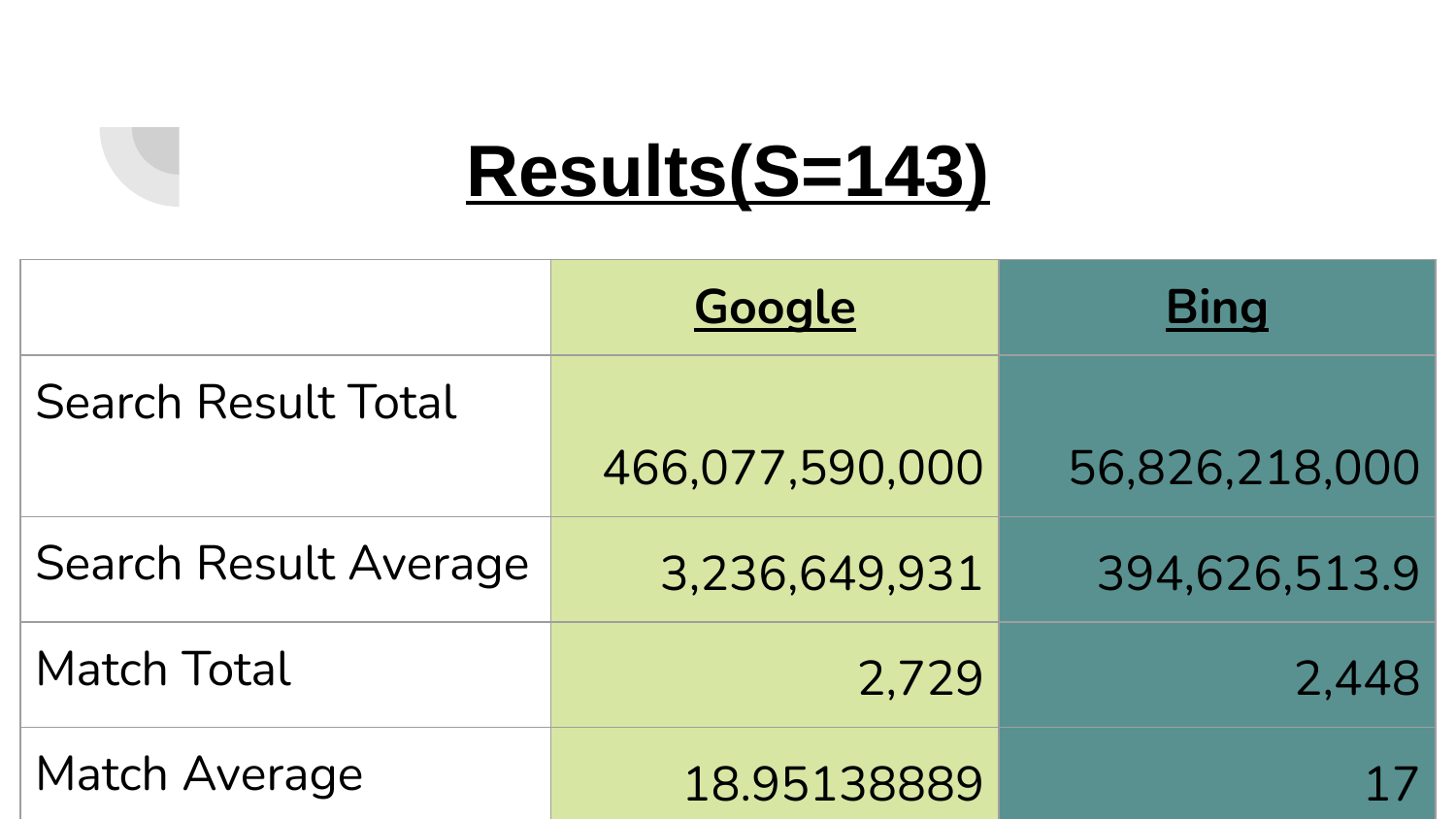

Results(S=143)
|  | Google | Bing |
| --- | --- | --- |
| Search Result Total | 466,077,590,000 | 56,826,218,000 |
| Search Result Average | 3,236,649,931 | 394,626,513.9 |
| Match Total | 2,729 | 2,448 |
| Match Average | 18.95138889 | 17 |